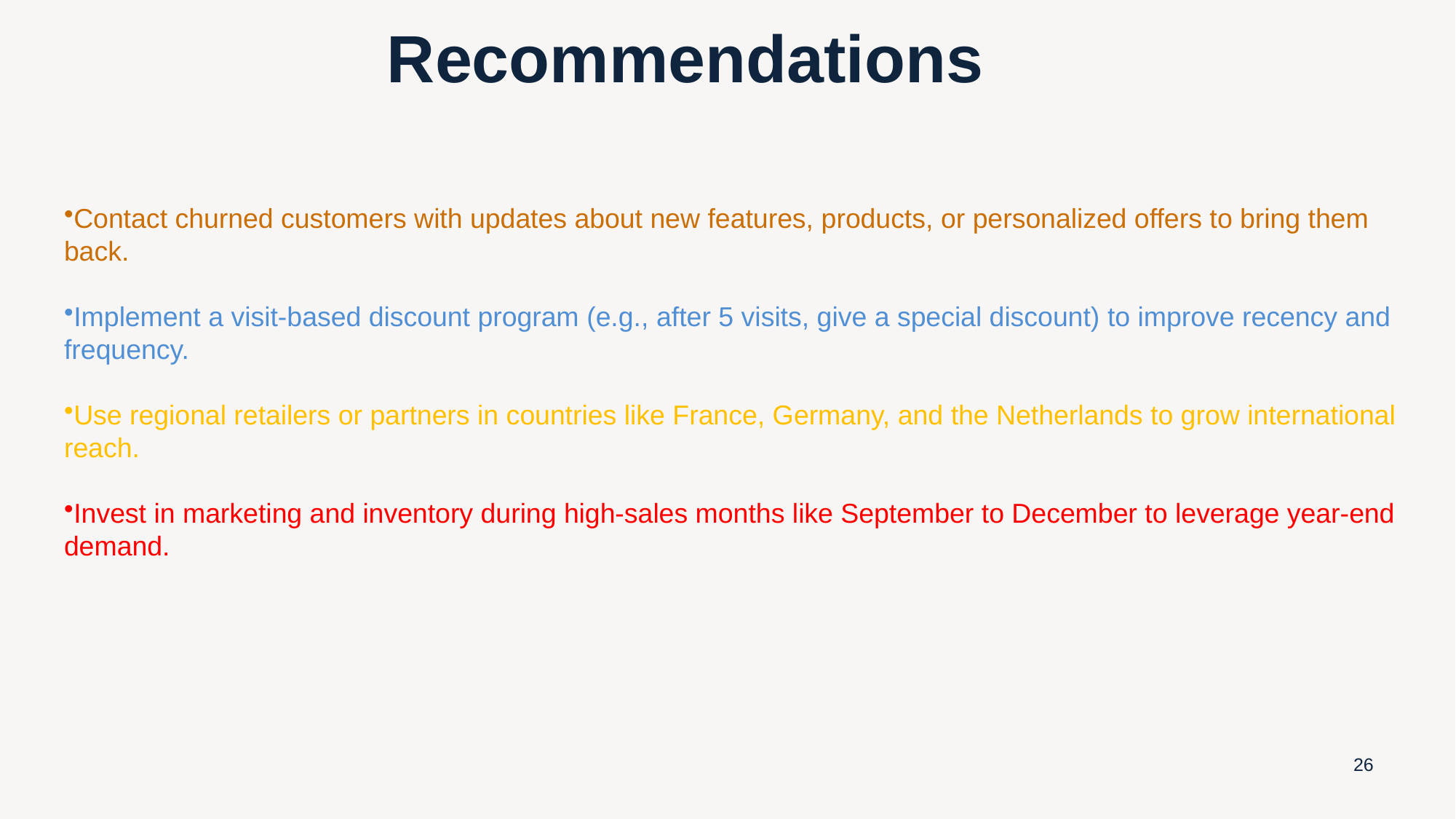

# Recommendations
Contact churned customers with updates about new features, products, or personalized offers to bring them back.

Implement a visit-based discount program (e.g., after 5 visits, give a special discount) to improve recency and frequency.

Use regional retailers or partners in countries like France, Germany, and the Netherlands to grow international reach.

Invest in marketing and inventory during high-sales months like September to December to leverage year-end demand.

26